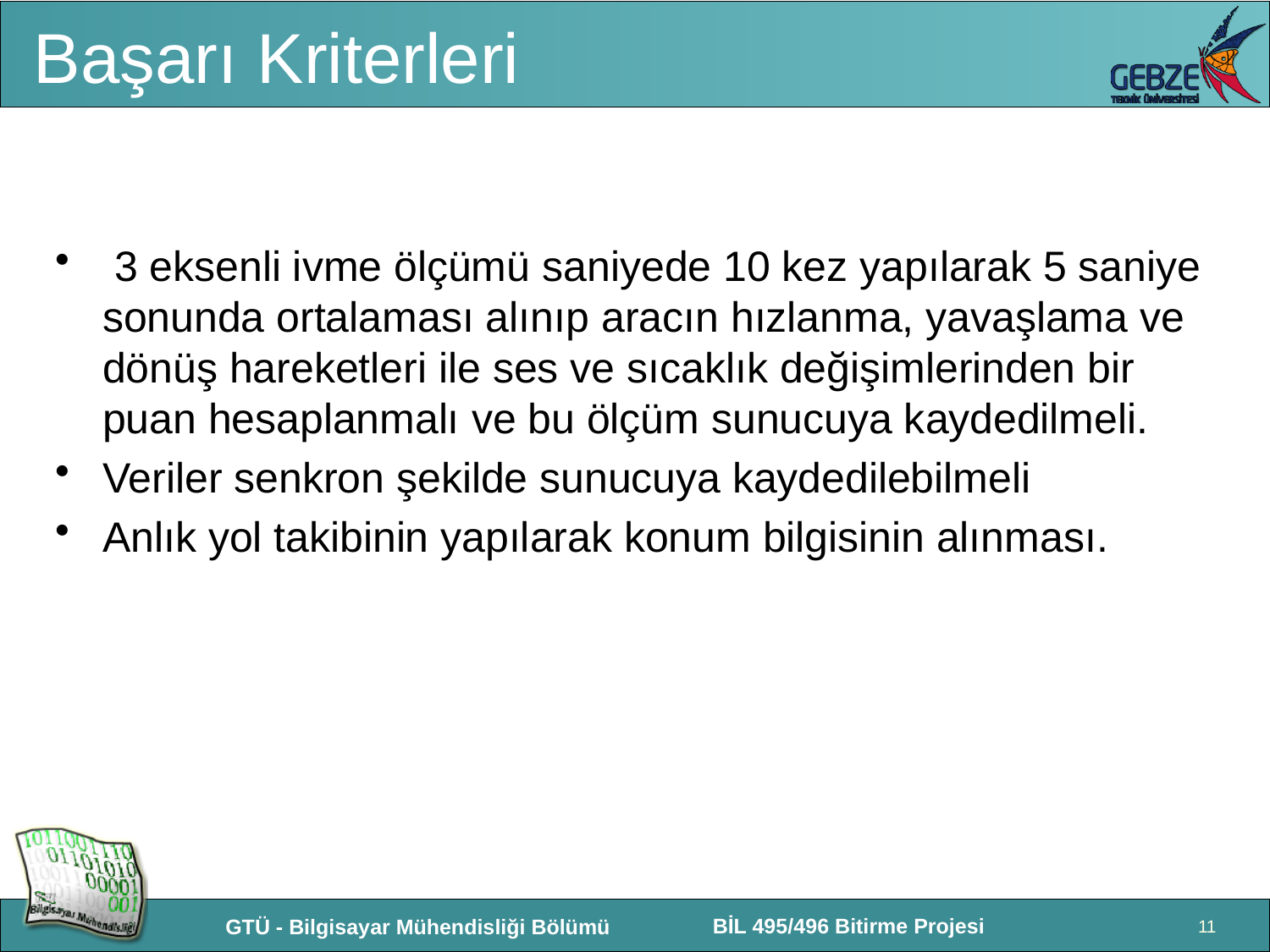

# Başarı Kriterleri
 3 eksenli ivme ölçümü saniyede 10 kez yapılarak 5 saniye sonunda ortalaması alınıp aracın hızlanma, yavaşlama ve dönüş hareketleri ile ses ve sıcaklık değişimlerinden bir puan hesaplanmalı ve bu ölçüm sunucuya kaydedilmeli.
Veriler senkron şekilde sunucuya kaydedilebilmeli
Anlık yol takibinin yapılarak konum bilgisinin alınması.
11